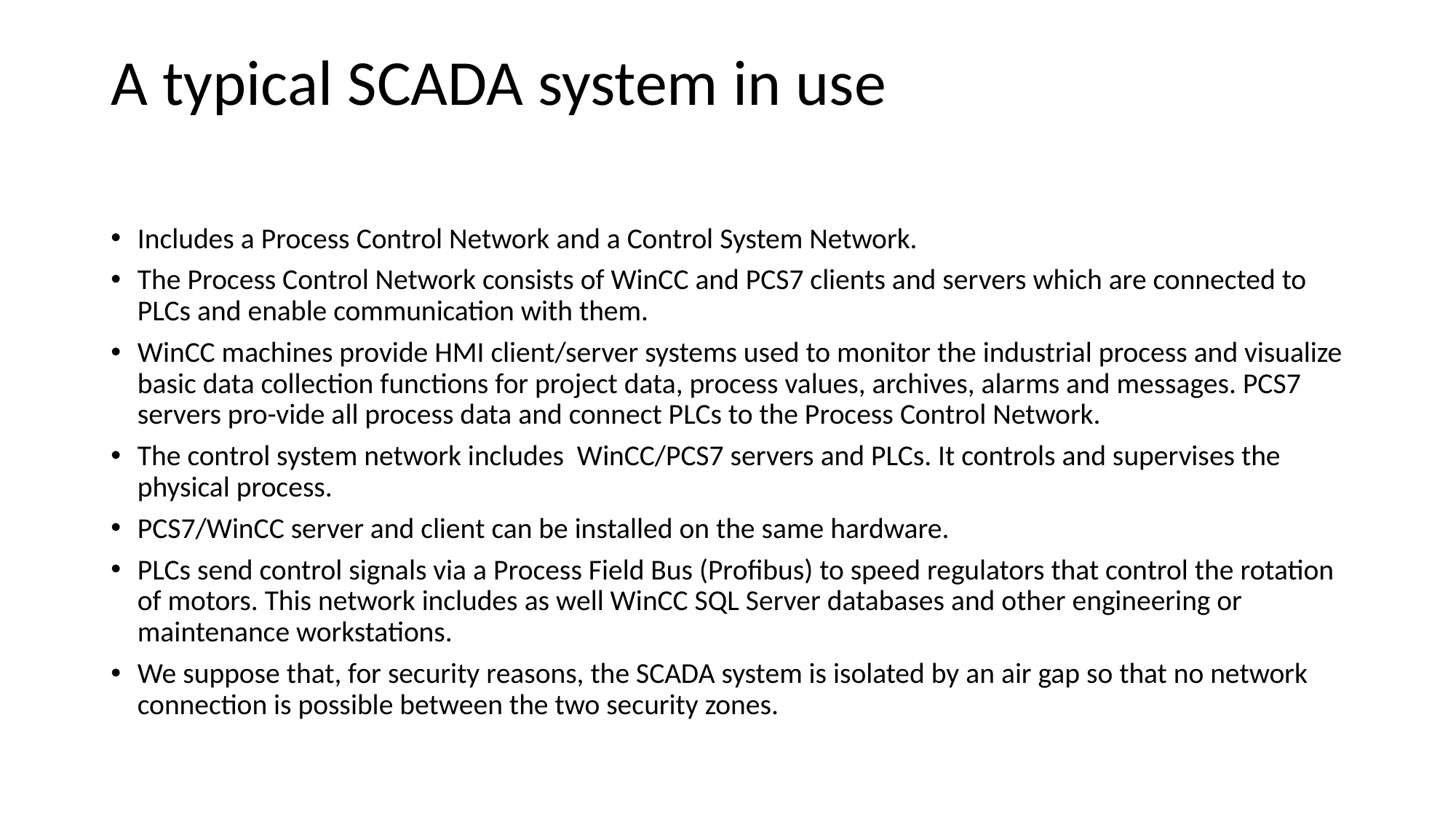

# A typical SCADA system in use
Includes a Process Control Network and a Control System Network.
The Process Control Network consists of WinCC and PCS7 clients and servers which are connected to PLCs and enable communication with them.
WinCC machines provide HMI client/server systems used to monitor the industrial process and visualize basic data collection functions for project data, process values, archives, alarms and messages. PCS7 servers pro-vide all process data and connect PLCs to the Process Control Network.
The control system network includes  WinCC/PCS7 servers and PLCs. It controls and supervises the physical process.
PCS7/WinCC server and client can be installed on the same hardware.
PLCs send control signals via a Process Field Bus (Proﬁbus) to speed regulators that control the rotation of motors. This network includes as well WinCC SQL Server databases and other engineering or maintenance workstations.
We suppose that, for security reasons, the SCADA system is isolated by an air gap so that no network connection is possible between the two security zones.